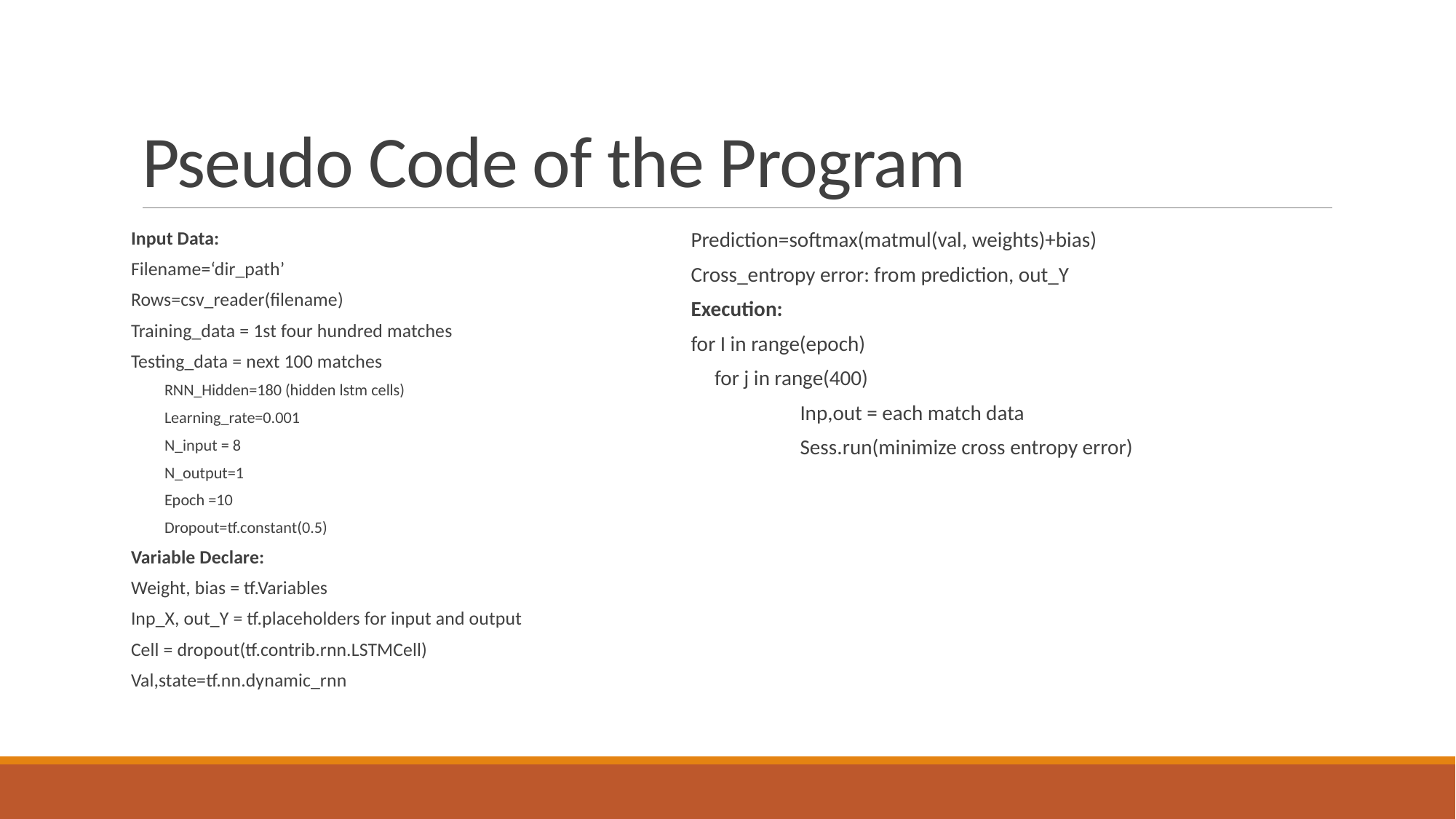

# Pseudo Code of the Program
Input Data:
Filename=‘dir_path’
Rows=csv_reader(filename)
Training_data = 1st four hundred matches
Testing_data = next 100 matches
RNN_Hidden=180 (hidden lstm cells)
Learning_rate=0.001
N_input = 8
N_output=1
Epoch =10
Dropout=tf.constant(0.5)
Variable Declare:
Weight, bias = tf.Variables
Inp_X, out_Y = tf.placeholders for input and output
Cell = dropout(tf.contrib.rnn.LSTMCell)
Val,state=tf.nn.dynamic_rnn

Prediction=softmax(matmul(val, weights)+bias)
Cross_entropy error: from prediction, out_Y
Execution:
for I in range(epoch)
     for j in range(400)
	Inp,out = each match data
	Sess.run(minimize cross entropy error)